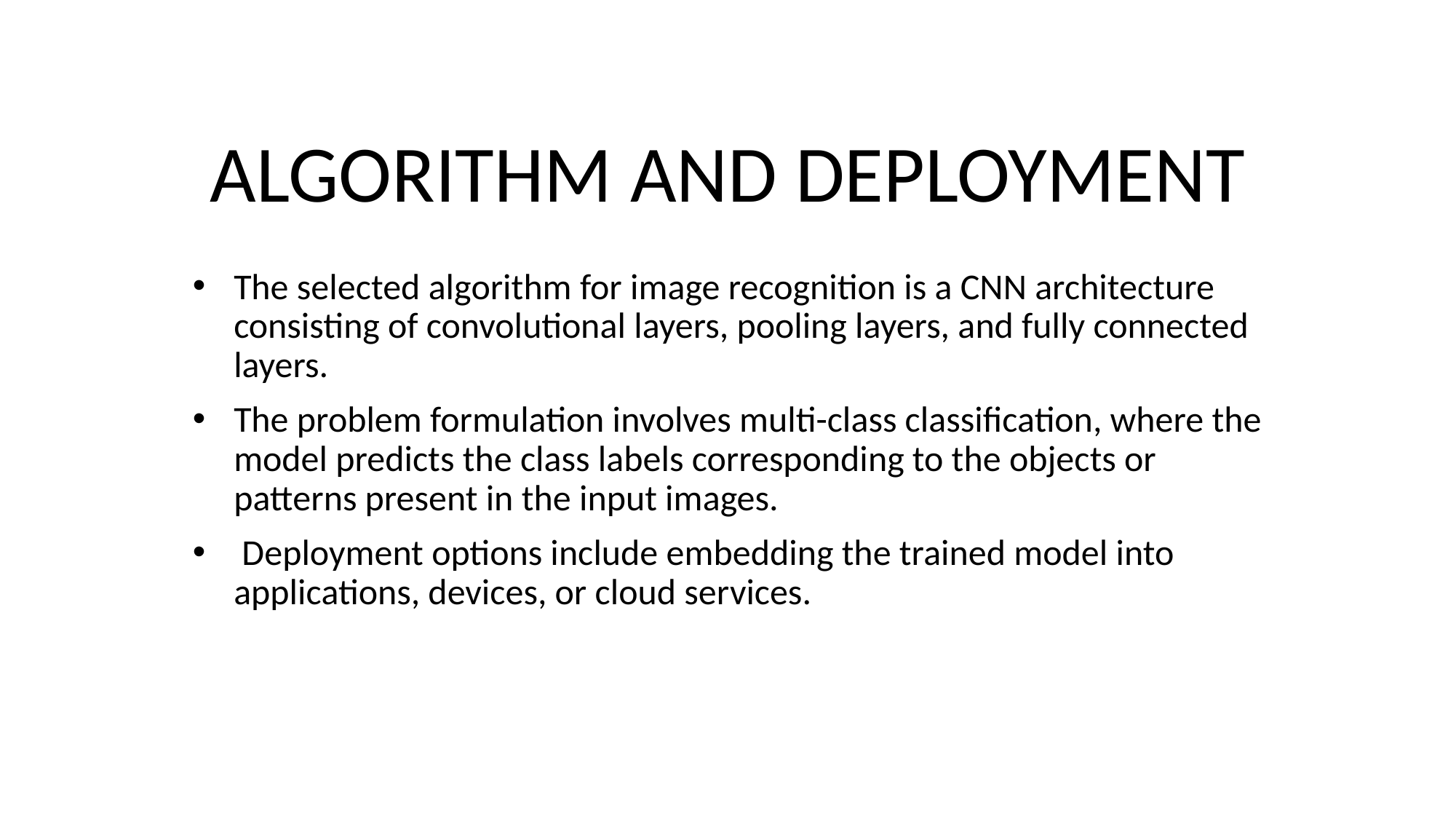

# ALGORITHM AND DEPLOYMENT
The selected algorithm for image recognition is a CNN architecture consisting of convolutional layers, pooling layers, and fully connected layers.
The problem formulation involves multi-class classification, where the model predicts the class labels corresponding to the objects or patterns present in the input images.
 Deployment options include embedding the trained model into applications, devices, or cloud services.